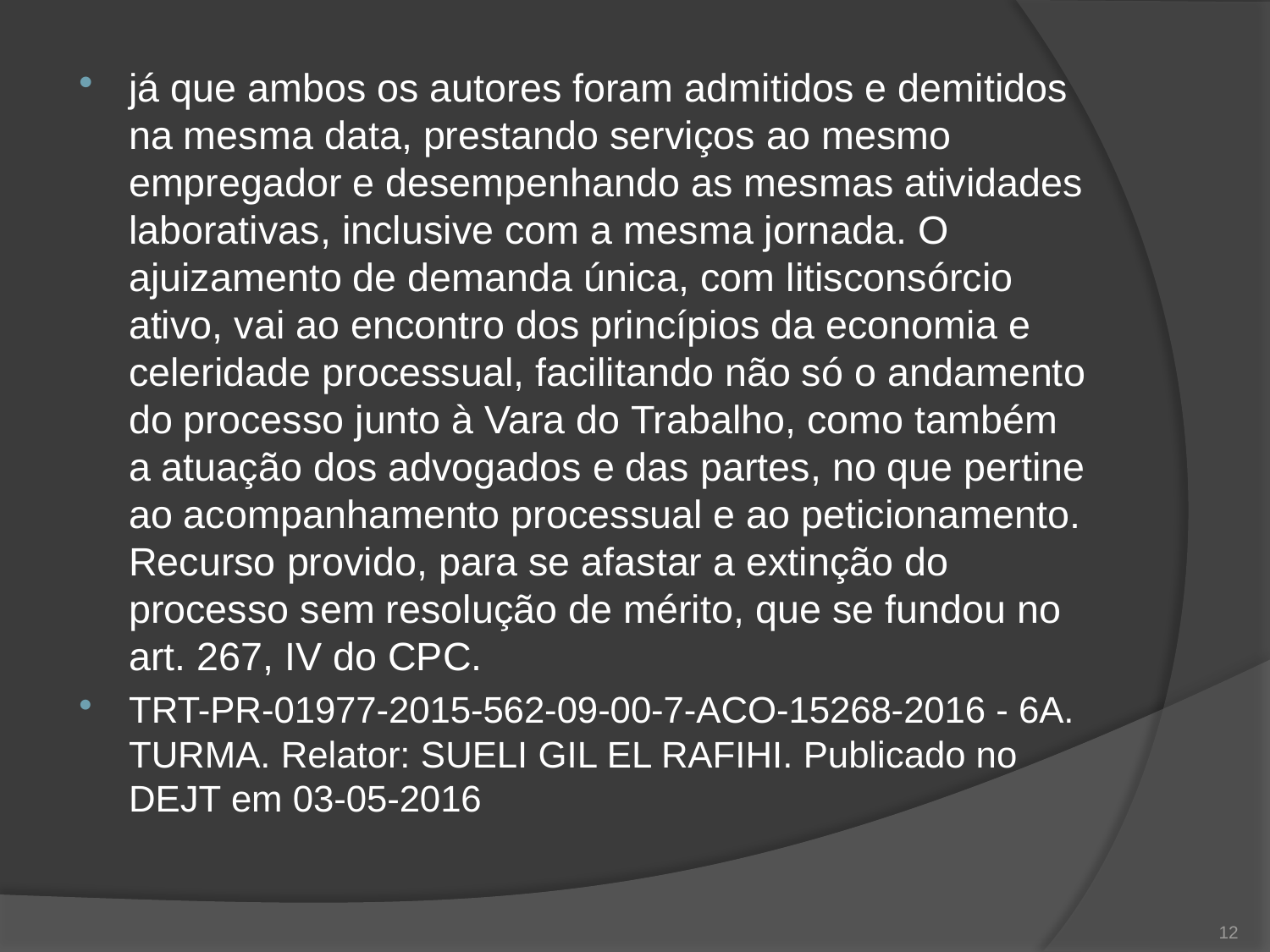

já que ambos os autores foram admitidos e demitidos na mesma data, prestando serviços ao mesmo empregador e desempenhando as mesmas atividades laborativas, inclusive com a mesma jornada. O ajuizamento de demanda única, com litisconsórcio ativo, vai ao encontro dos princípios da economia e celeridade processual, facilitando não só o andamento do processo junto à Vara do Trabalho, como também a atuação dos advogados e das partes, no que pertine ao acompanhamento processual e ao peticionamento. Recurso provido, para se afastar a extinção do processo sem resolução de mérito, que se fundou no art. 267, IV do CPC.
TRT-PR-01977-2015-562-09-00-7-ACO-15268-2016 - 6A. TURMA. Relator: SUELI GIL EL RAFIHI. Publicado no DEJT em 03-05-2016
12